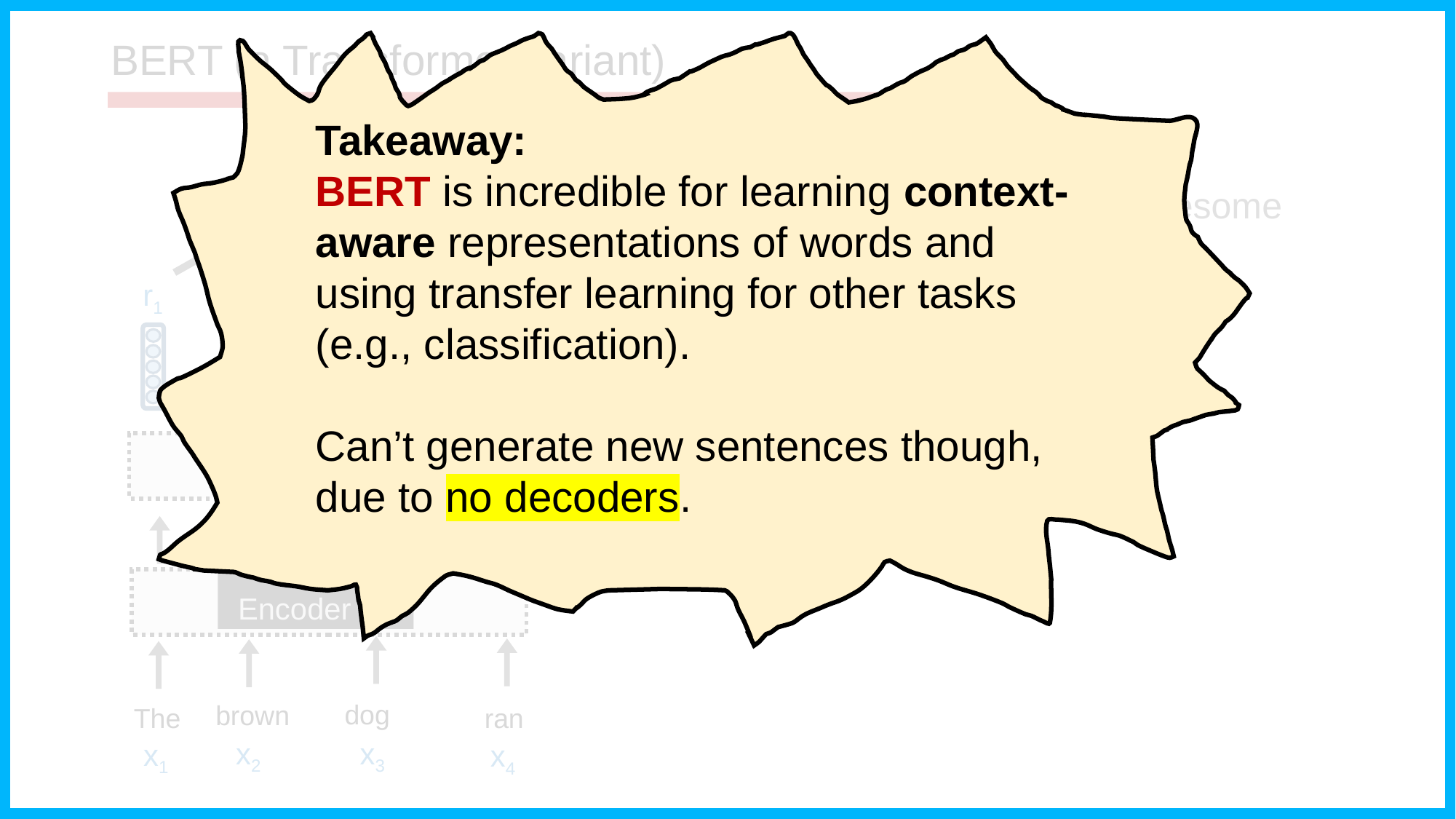

# BERT (a Transformer variant)

Takeaway:
BERT is incredible for learning context-aware representations of words and using transfer learning for other tasks (e.g., classification).
Can’t generate new sentences though, due to no decoders.
y
Typically, one uses BERT’s awesome embeddings to fine-tune toward a different NLP task (this is called Sequential Transfer Learning)

r2
r3
r1
r4

Encoder #8

Encoder #1

dog
brown
ran
The
x3
x2
x1
x4